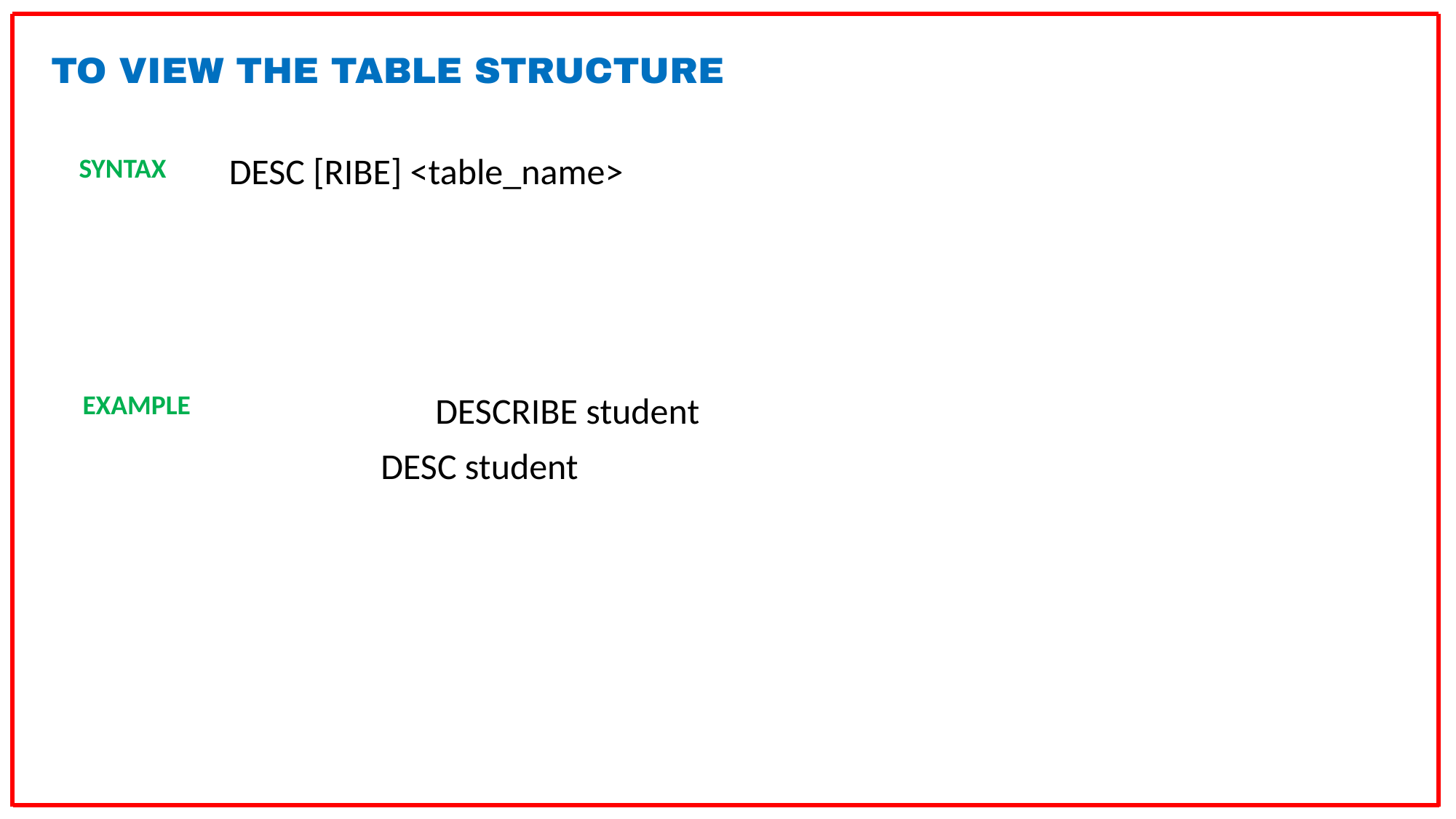

TO VIEW THE TABLE STRUCTURE
DESC [RIBE] <table_name>
SYNTAX
	DESCRIBE student
	DESC student
EXAMPLE